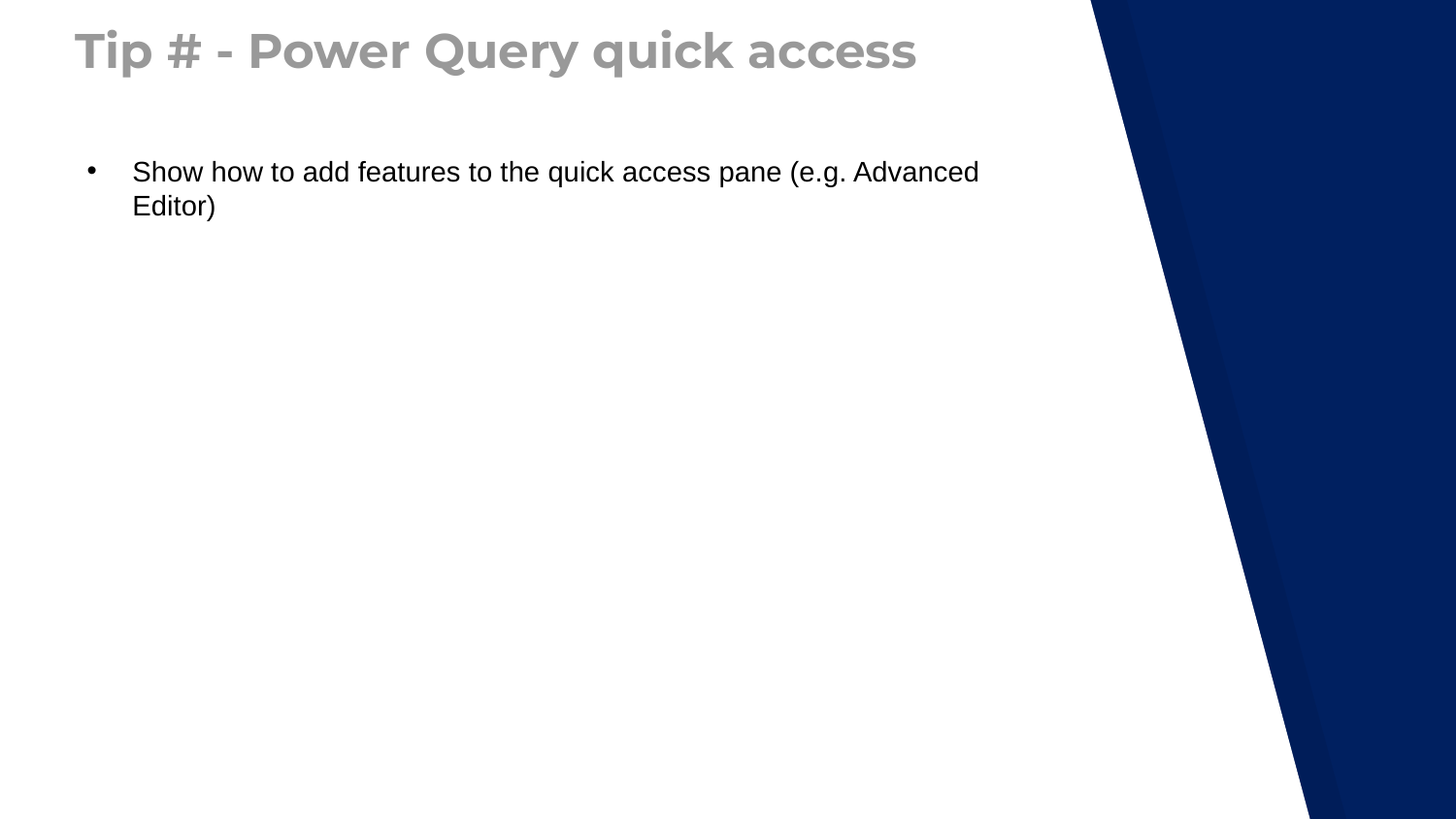

# Tip # - Power Query quick access
Show how to add features to the quick access pane (e.g. Advanced Editor)